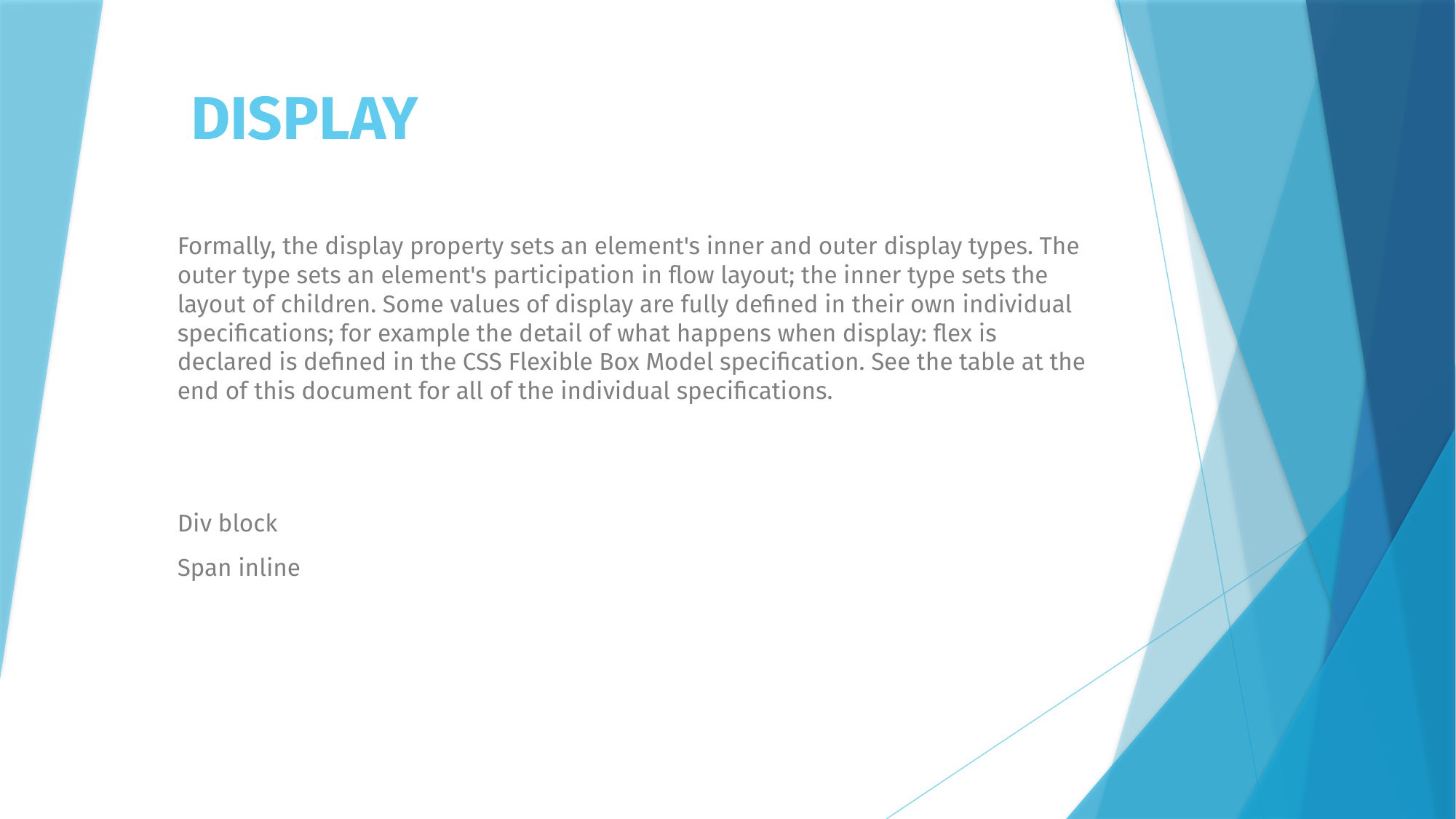

# DISPLAY
Formally, the display property sets an element's inner and outer display types. The outer type sets an element's participation in flow layout; the inner type sets the layout of children. Some values of display are fully defined in their own individual specifications; for example the detail of what happens when display: flex is declared is defined in the CSS Flexible Box Model specification. See the table at the end of this document for all of the individual specifications.

Div block
Span inline